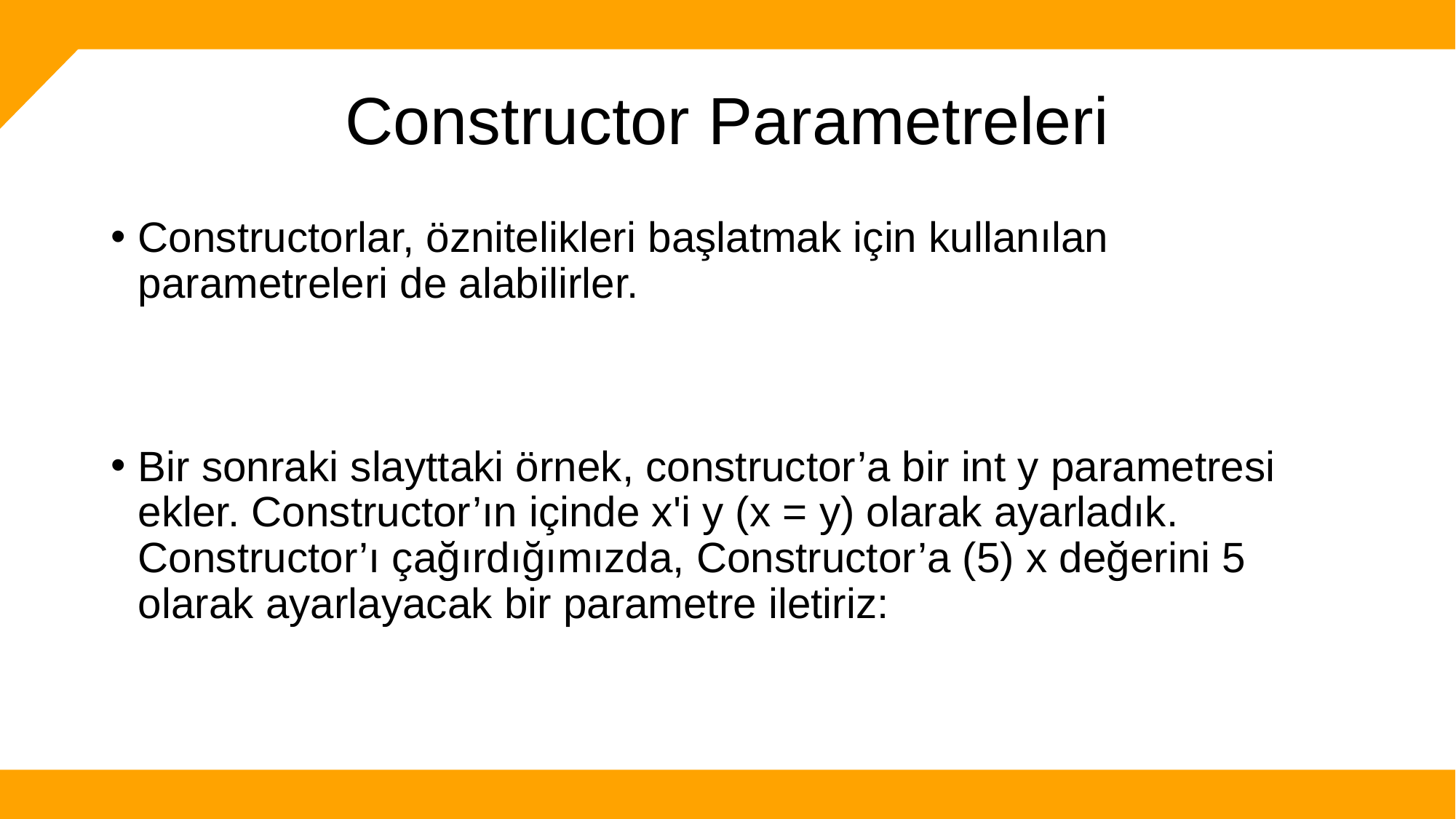

# Constructor Parametreleri
Constructorlar, öznitelikleri başlatmak için kullanılan parametreleri de alabilirler.

Bir sonraki slayttaki örnek, constructor’a bir int y parametresi ekler. Constructor’ın içinde x'i y (x = y) olarak ayarladık. Constructor’ı çağırdığımızda, Constructor’a (5) x değerini 5 olarak ayarlayacak bir parametre iletiriz: